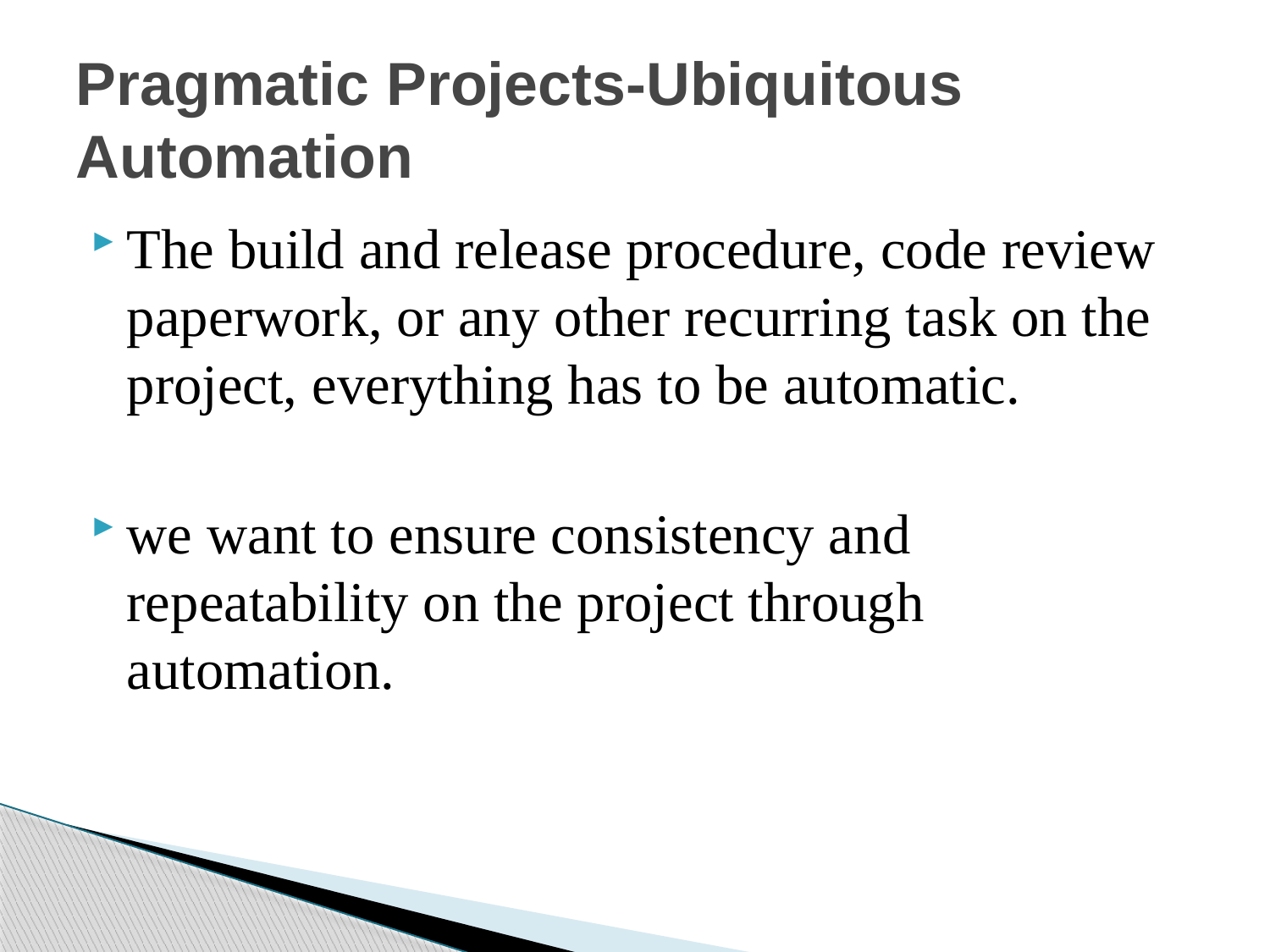

# Pragmatic Projects-Ubiquitous Automation
The build and release procedure, code review paperwork, or any other recurring task on the project, everything has to be automatic.

we want to ensure consistency and repeatability on the project through automation.